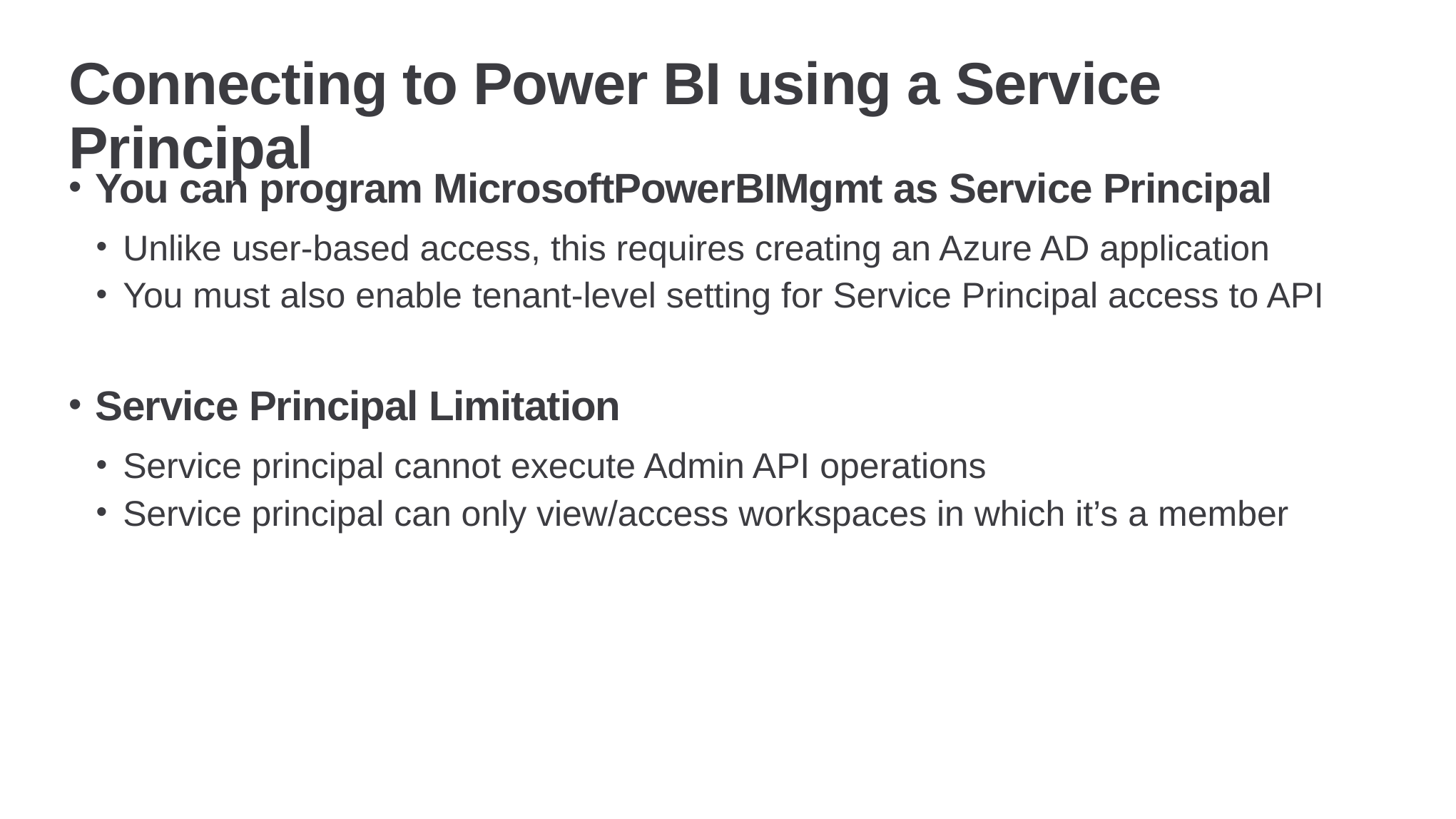

# Connecting to Power BI using a Service Principal
You can program MicrosoftPowerBIMgmt as Service Principal
Unlike user-based access, this requires creating an Azure AD application
You must also enable tenant-level setting for Service Principal access to API

Service Principal Limitation
Service principal cannot execute Admin API operations
Service principal can only view/access workspaces in which it’s a member